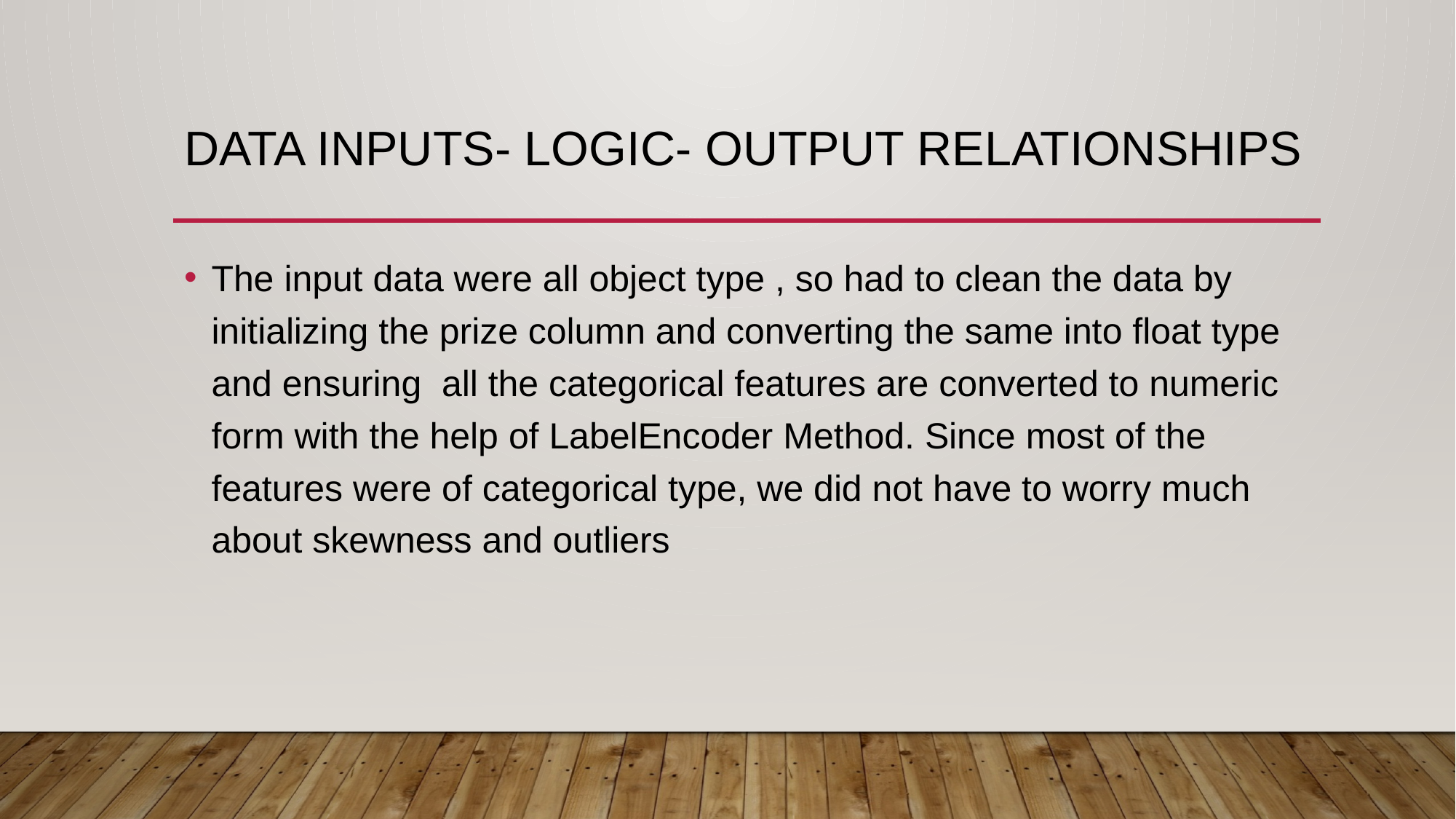

# Data Inputs- Logic- Output Relationships
The input data were all object type , so had to clean the data by initializing the prize column and converting the same into float type and ensuring  all the categorical features are converted to numeric form with the help of LabelEncoder Method. Since most of the features were of categorical type, we did not have to worry much about skewness and outliers